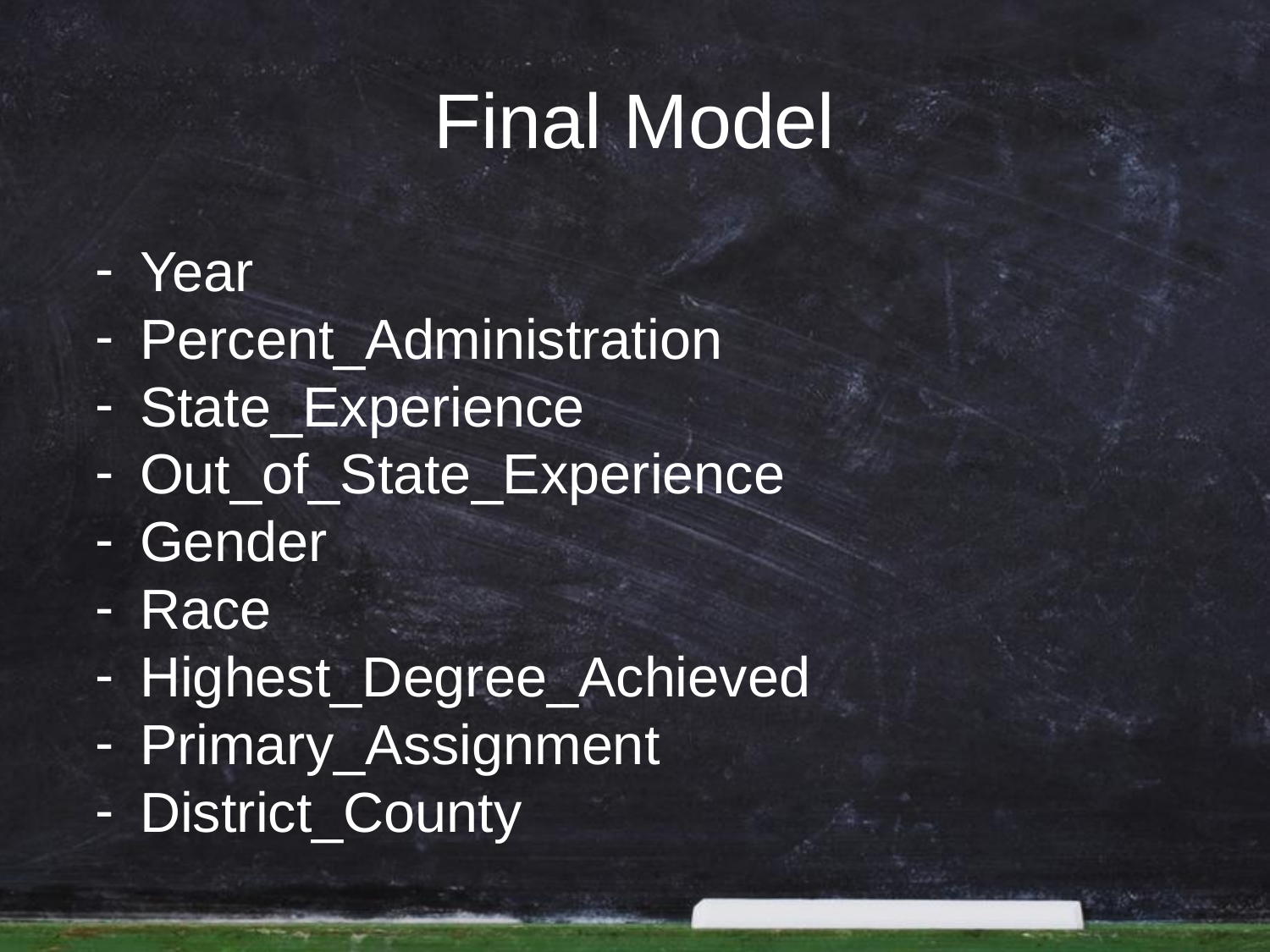

# Final Model
Year
Percent_Administration
State_Experience
Out_of_State_Experience
Gender
Race
Highest_Degree_Achieved
Primary_Assignment
District_County